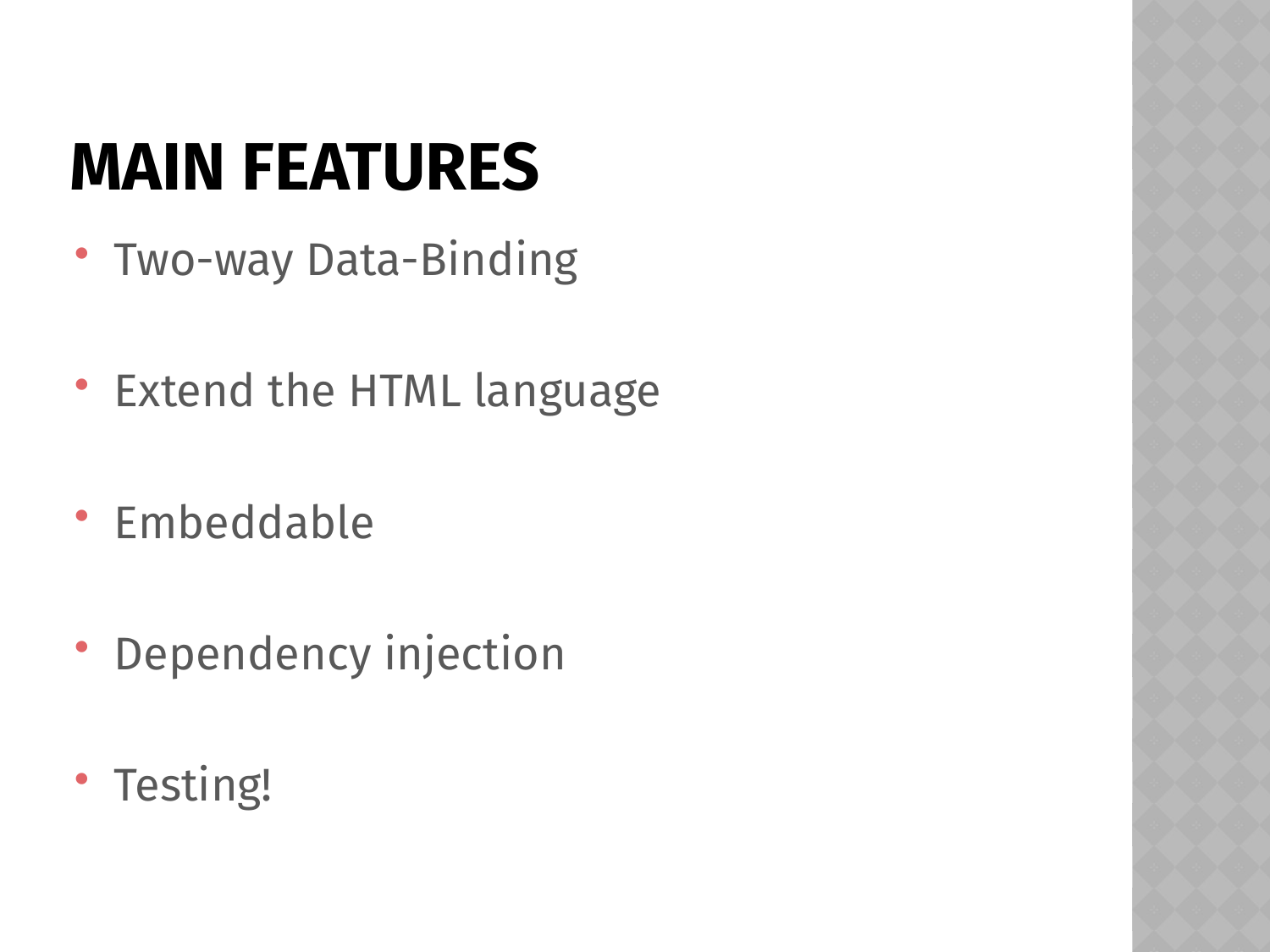

# Main Features
Two-way Data-Binding

Extend the HTML language

Embeddable

Dependency injection

Testing!